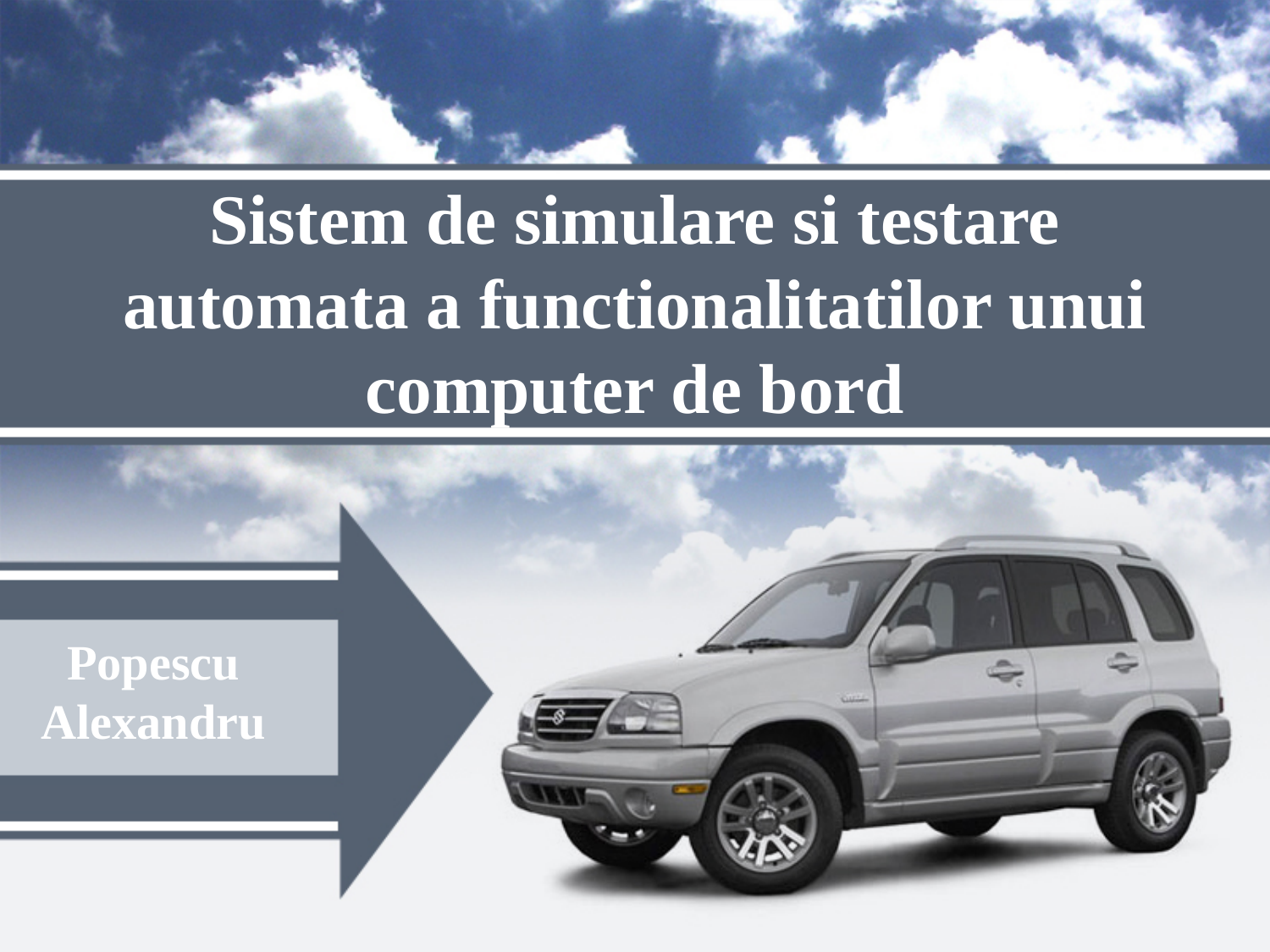

# Sistem de simulare si testare automata a functionalitatilor unui computer de bord
Popescu Alexandru